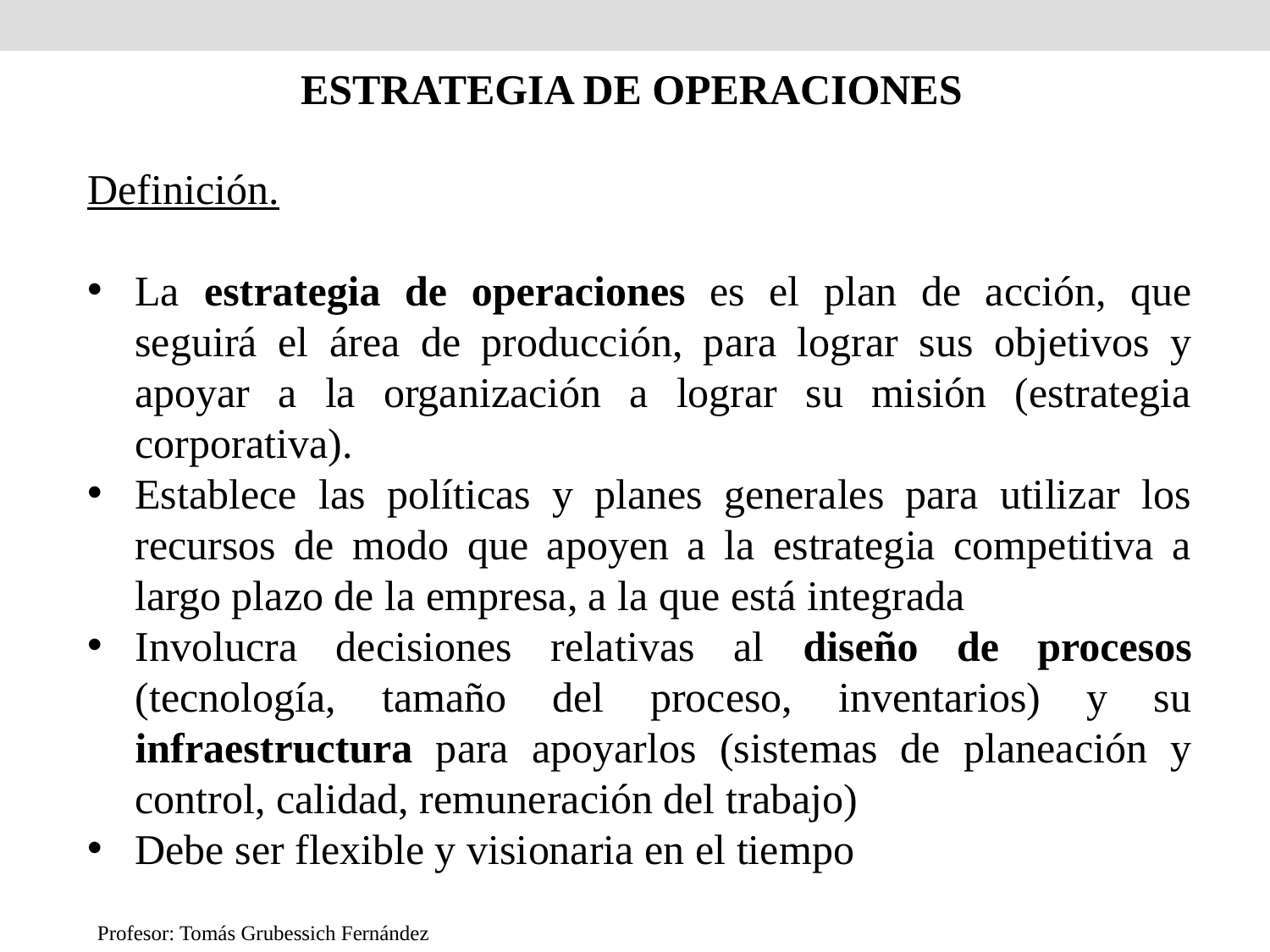

ESTRATEGIA DE OPERACIONES
Definición.

La estrategia de operaciones es el plan de acción, que seguirá el área de producción, para lograr sus objetivos y apoyar a la organización a lograr su misión (estrategia corporativa).
Establece las políticas y planes generales para utilizar los recursos de modo que apoyen a la estrategia competitiva a largo plazo de la empresa, a la que está integrada
Involucra decisiones relativas al diseño de procesos (tecnología, tamaño del proceso, inventarios) y su infraestructura para apoyarlos (sistemas de planeación y control, calidad, remuneración del trabajo)
Debe ser flexible y visionaria en el tiempo